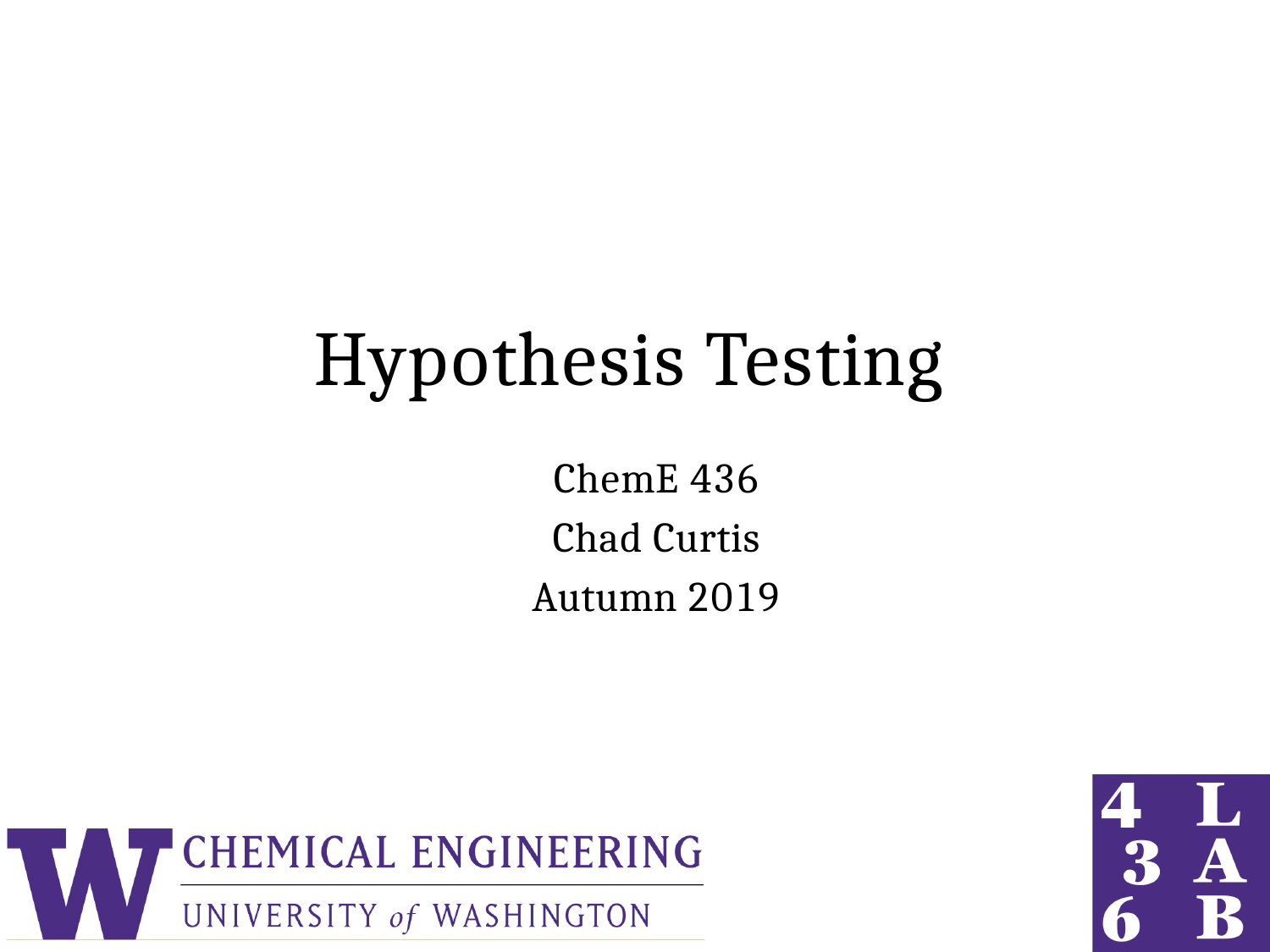

# Hypothesis Testing
ChemE 436
Chad Curtis
Autumn 2019